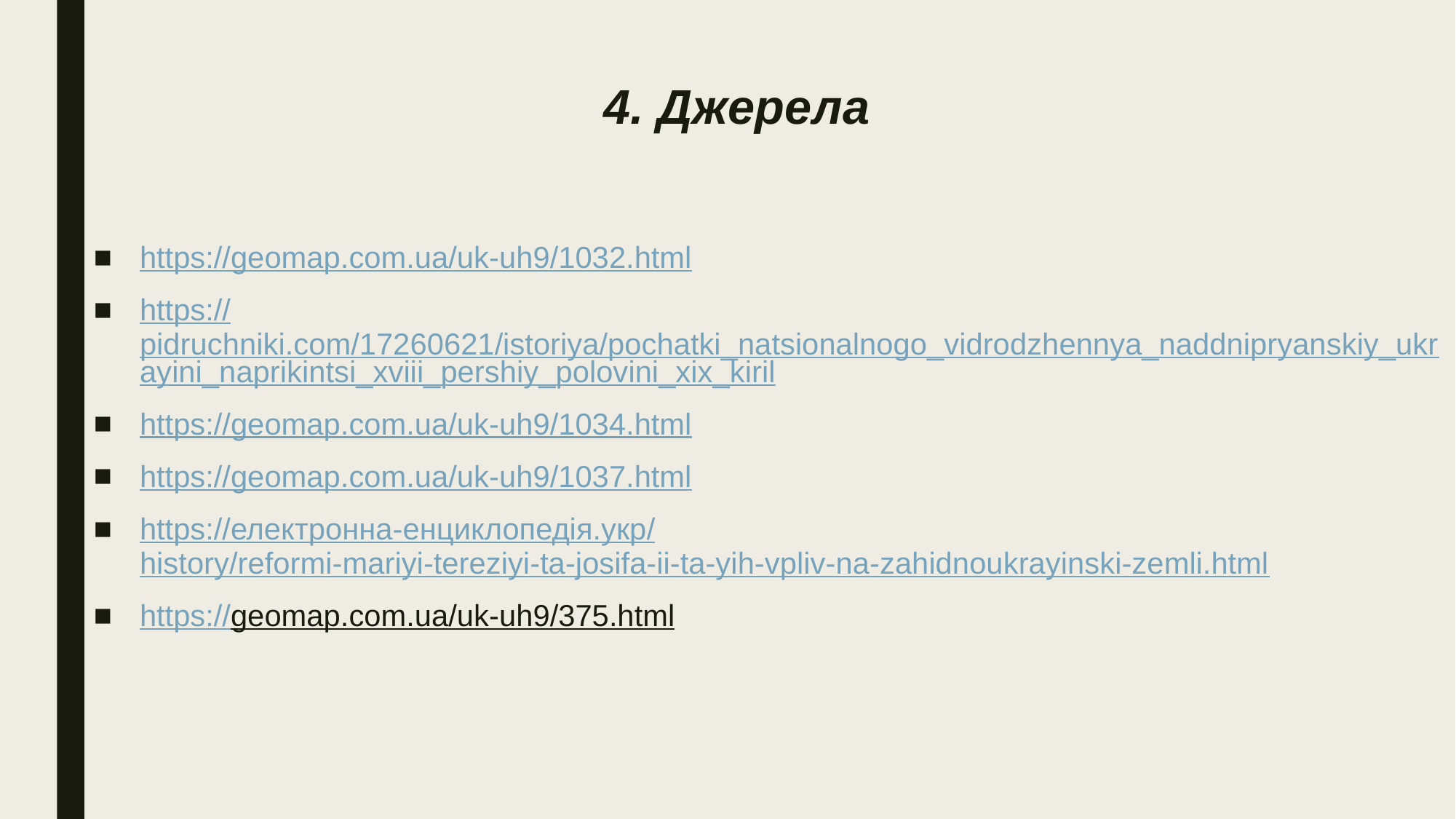

# 4. Джерела
https://geomap.com.ua/uk-uh9/1032.html
https://pidruchniki.com/17260621/istoriya/pochatki_natsionalnogo_vidrodzhennya_naddnipryanskiy_ukrayini_naprikintsi_xviii_pershiy_polovini_xix_kiril
https://geomap.com.ua/uk-uh9/1034.html
https://geomap.com.ua/uk-uh9/1037.html
https://електронна-енциклопедія.укр/history/reformi-mariyi-tereziyi-ta-josifa-ii-ta-yih-vpliv-na-zahidnoukrayinski-zemli.html
https://geomap.com.ua/uk-uh9/375.html